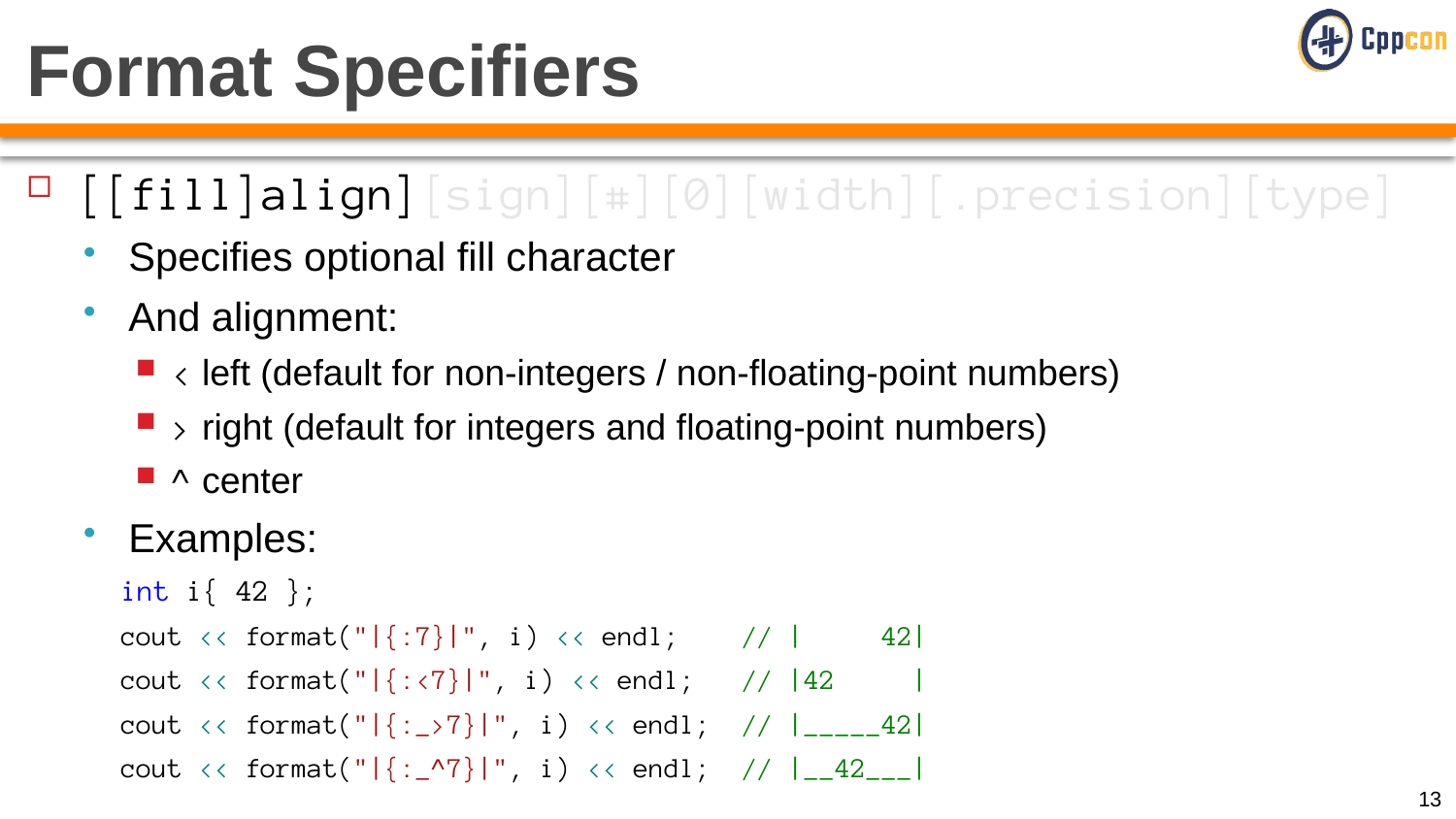

# Format Specifiers
[[fill]align][sign][#][0][width][.precision][type]
Specifies optional fill character
And alignment:
< left (default for non-integers / non-floating-point numbers)
> right (default for integers and floating-point numbers)
^ center
Examples:
int i{ 42 };
cout << format("|{:7}|", i) << endl;    // |     42|
cout << format("|{:<7}|", i) << endl;   // |42     |
cout << format("|{:_>7}|", i) << endl;  // |_____42|
cout << format("|{:_^7}|", i) << endl;  // |__42___|